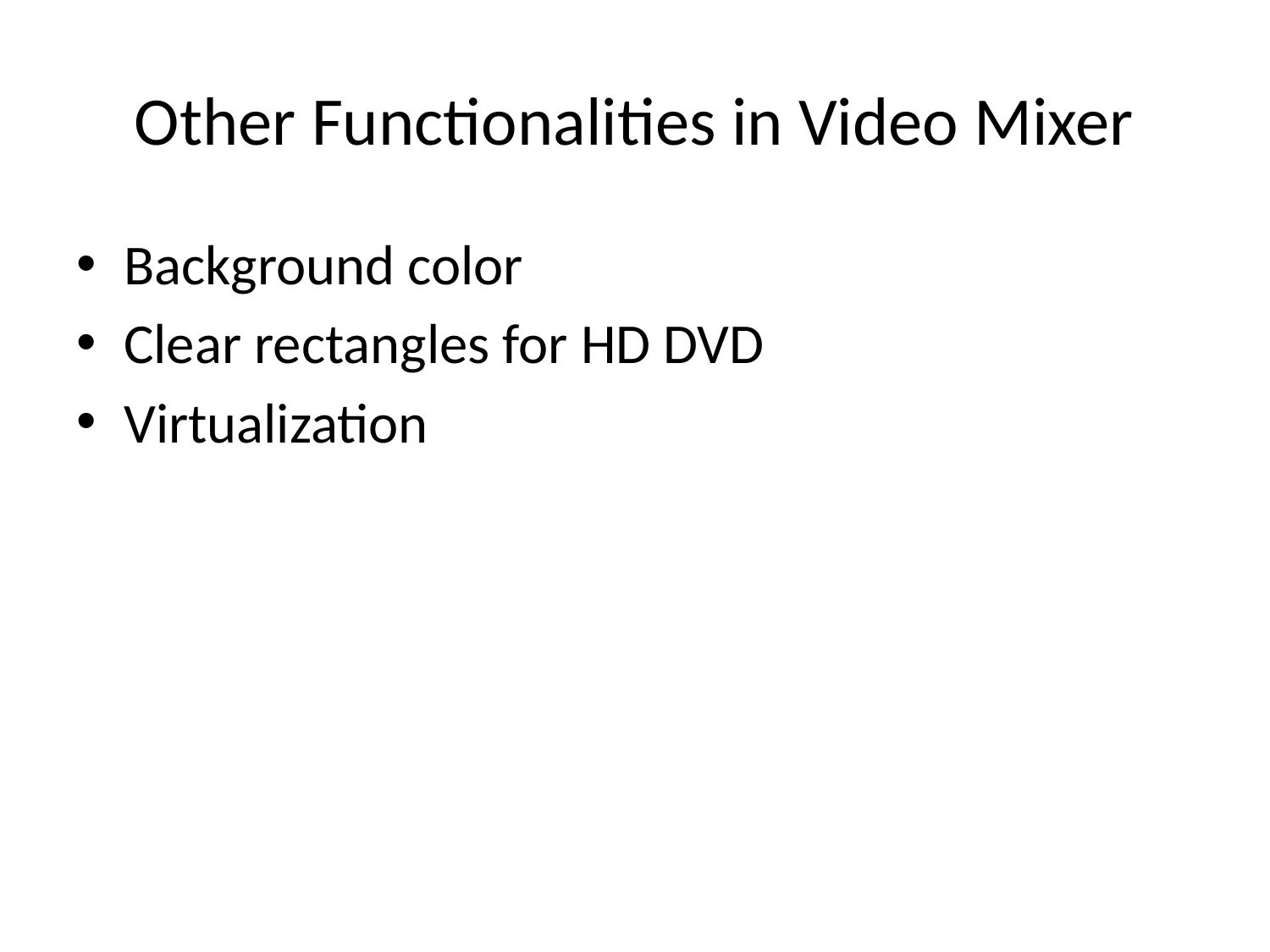

# Other Functionalities in Video Mixer
Background color
Clear rectangles for HD DVD
Virtualization